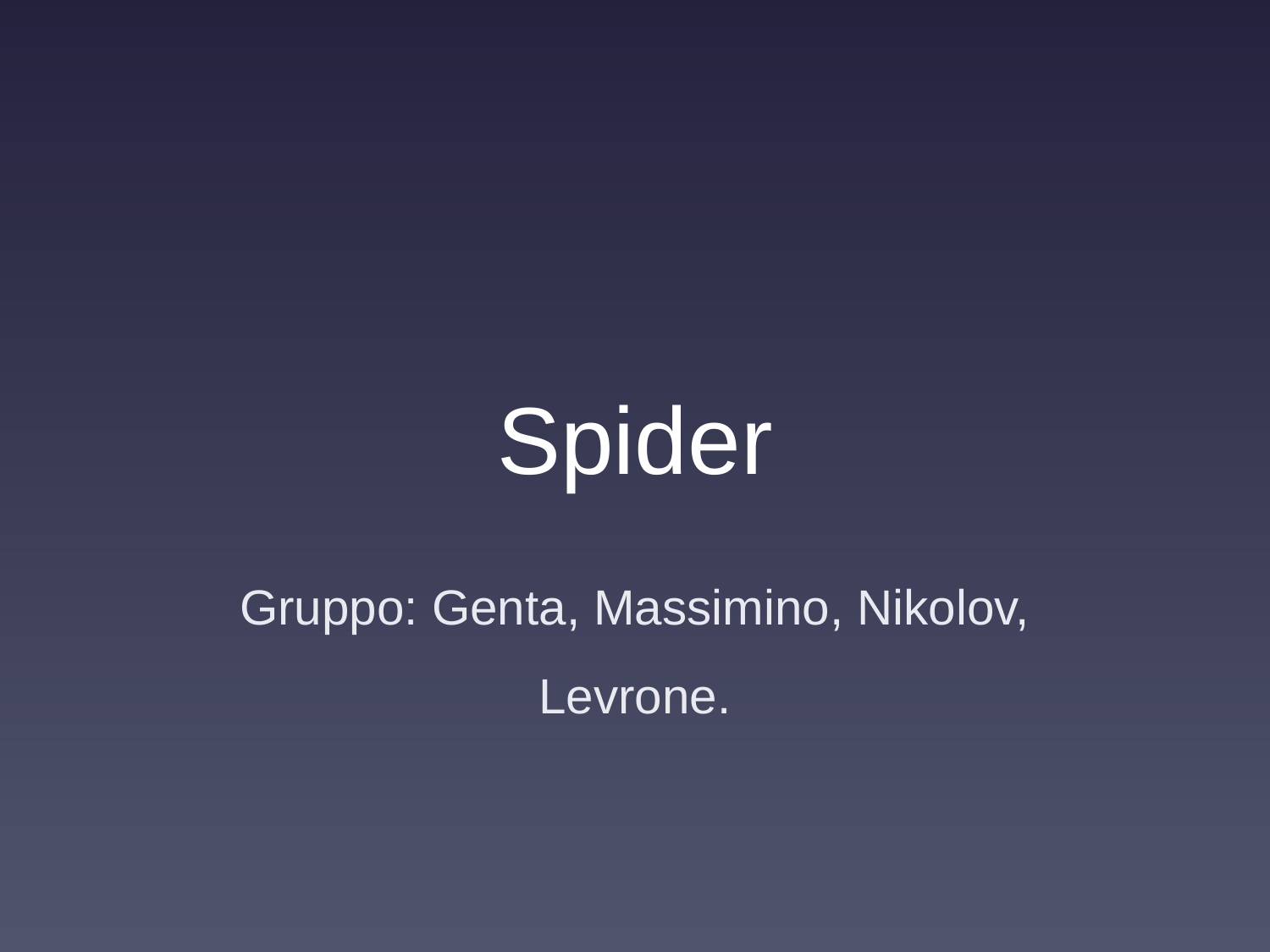

# Spider
Gruppo: Genta, Massimino, Nikolov, Levrone.